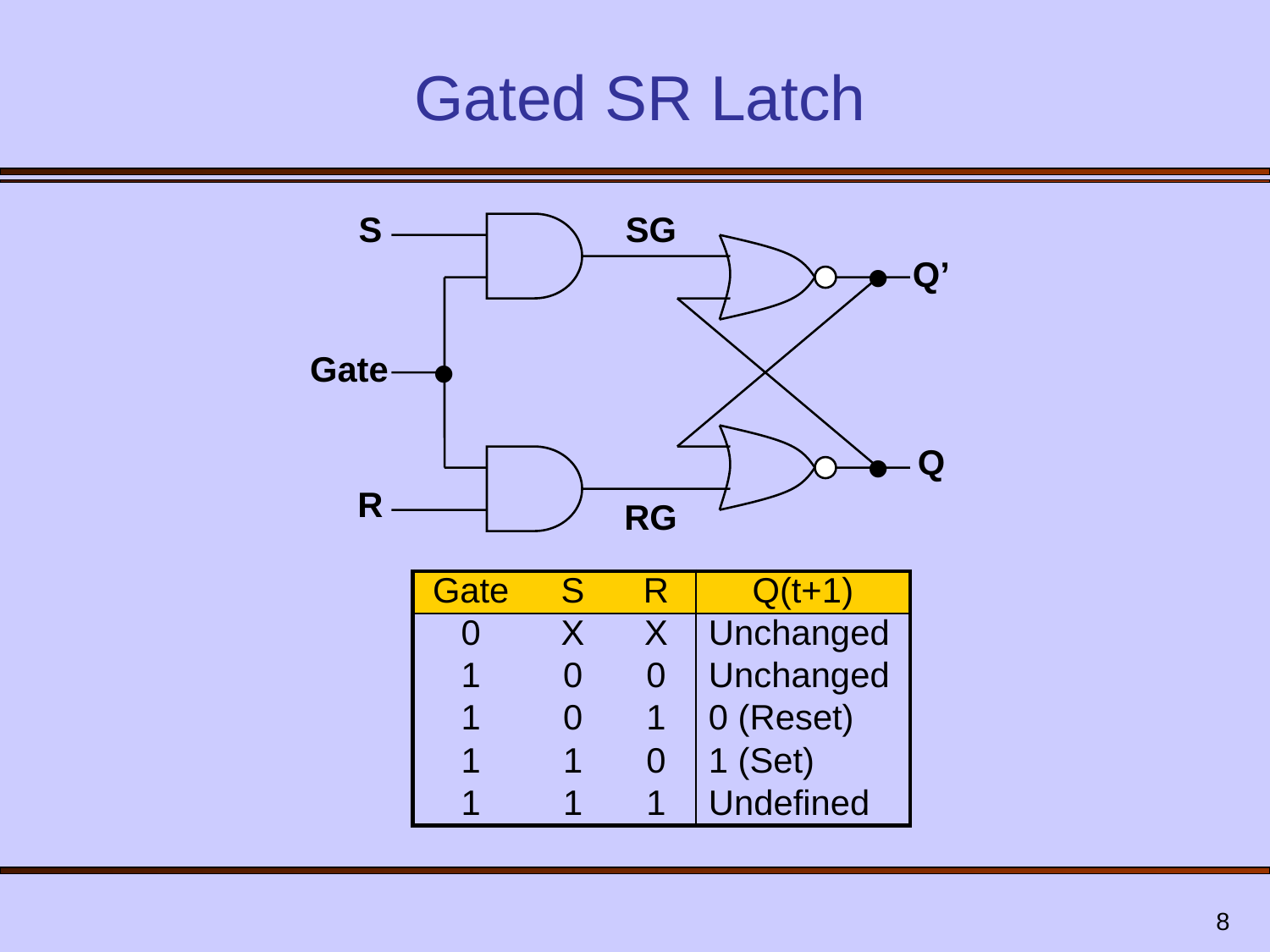

# Gated SR Latch
S
SG

•

Q’

•
Gate

•

Q

R

RG

| Gate | S | R | Q(t+1) |
| --- | --- | --- | --- |
| 0 | X | X | Unchanged |
| 1 | 0 | 0 | Unchanged |
| 1 | 0 | 1 | 0 (Reset) |
| 1 | 1 | 0 | 1 (Set) |
| 1 | 1 | 1 | Undefined |
8